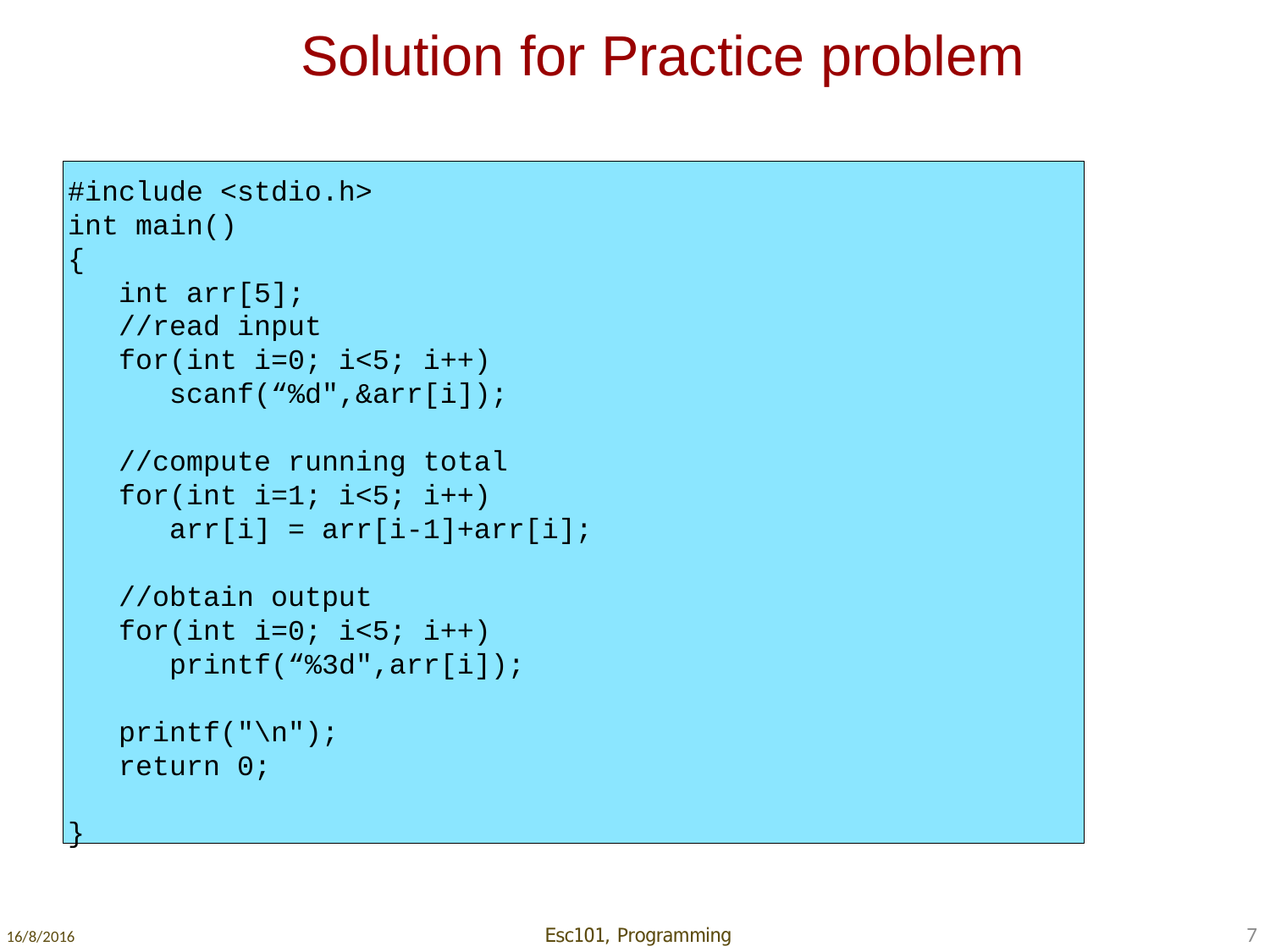

Solution for Practice problem

#include <stdio.h>
int main()
{
   int arr[5];
   //read input
   for(int i=0; i<5; i++)
      scanf(“%d",&arr[i]);

   //compute running total
   for(int i=1; i<5; i++)
      arr[i] = arr[i-1]+arr[i];

   //obtain output
   for(int i=0; i<5; i++)
      printf(“%3d",arr[i]);

   printf("\n");
   return 0;

}
Esc101, Programming
7
16/8/2016